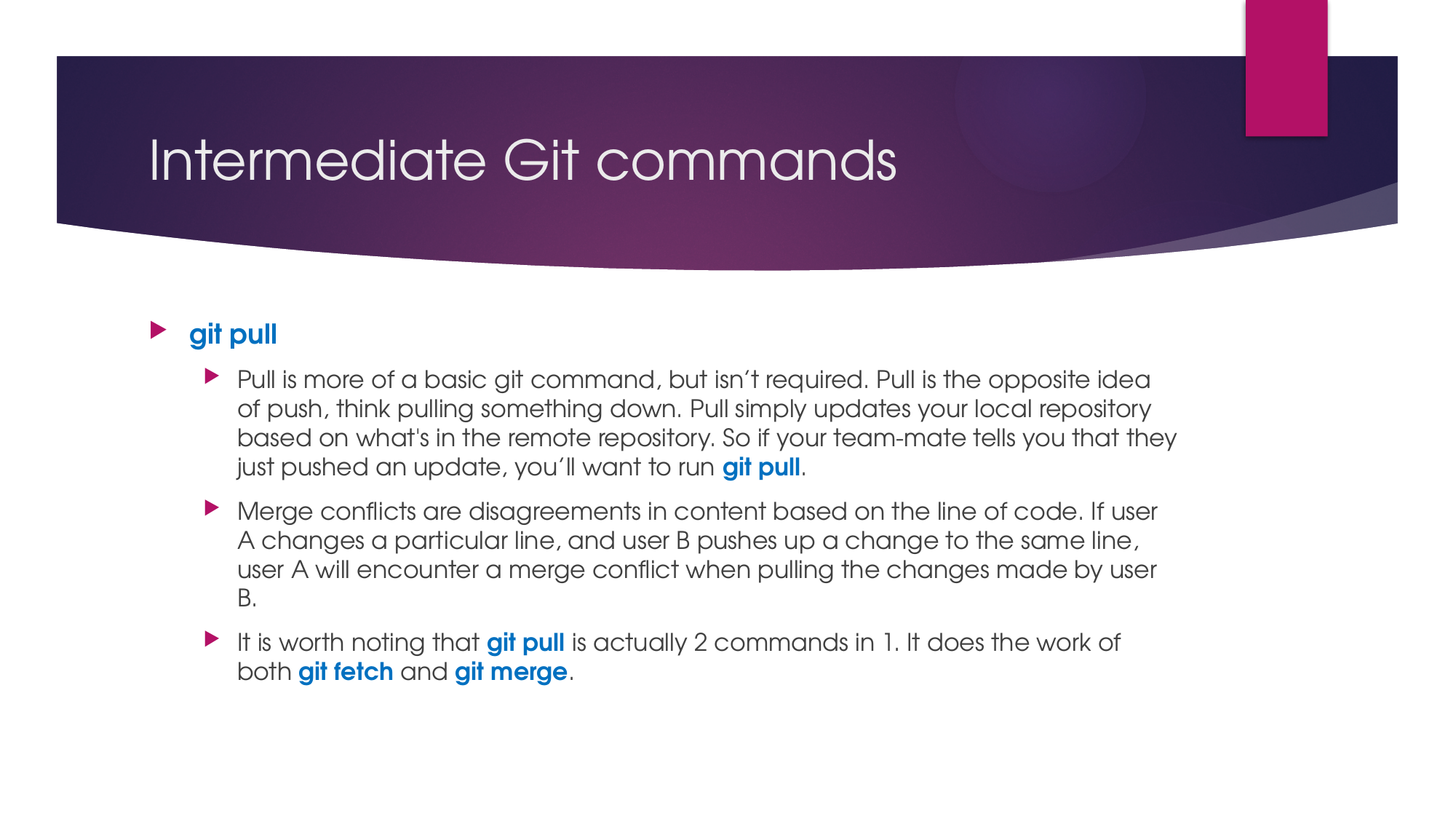

# Intermediate Git commands
git pull
Pull is more of a basic git command, but isn’t required. Pull is the opposite idea of push, think pulling something down. Pull simply updates your local repository based on what's in the remote repository. So if your team-mate tells you that they just pushed an update, you’ll want to run git pull.
Merge conflicts are disagreements in content based on the line of code. If user A changes a particular line, and user B pushes up a change to the same line, user A will encounter a merge conflict when pulling the changes made by user B.
It is worth noting that git pull is actually 2 commands in 1. It does the work of both git fetch and git merge.